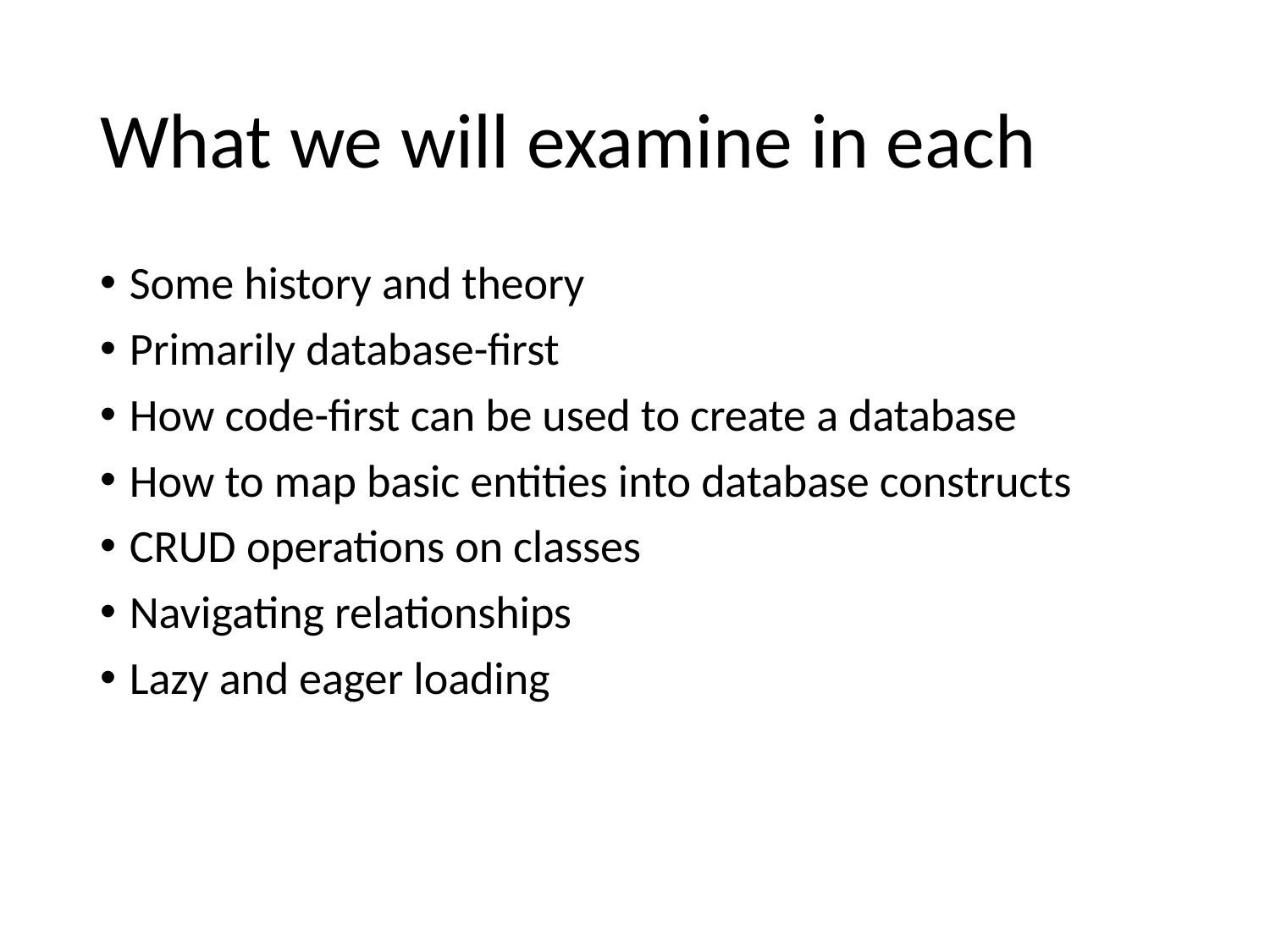

# What we will examine in each
Some history and theory
Primarily database-first
How code-first can be used to create a database
How to map basic entities into database constructs
CRUD operations on classes
Navigating relationships
Lazy and eager loading